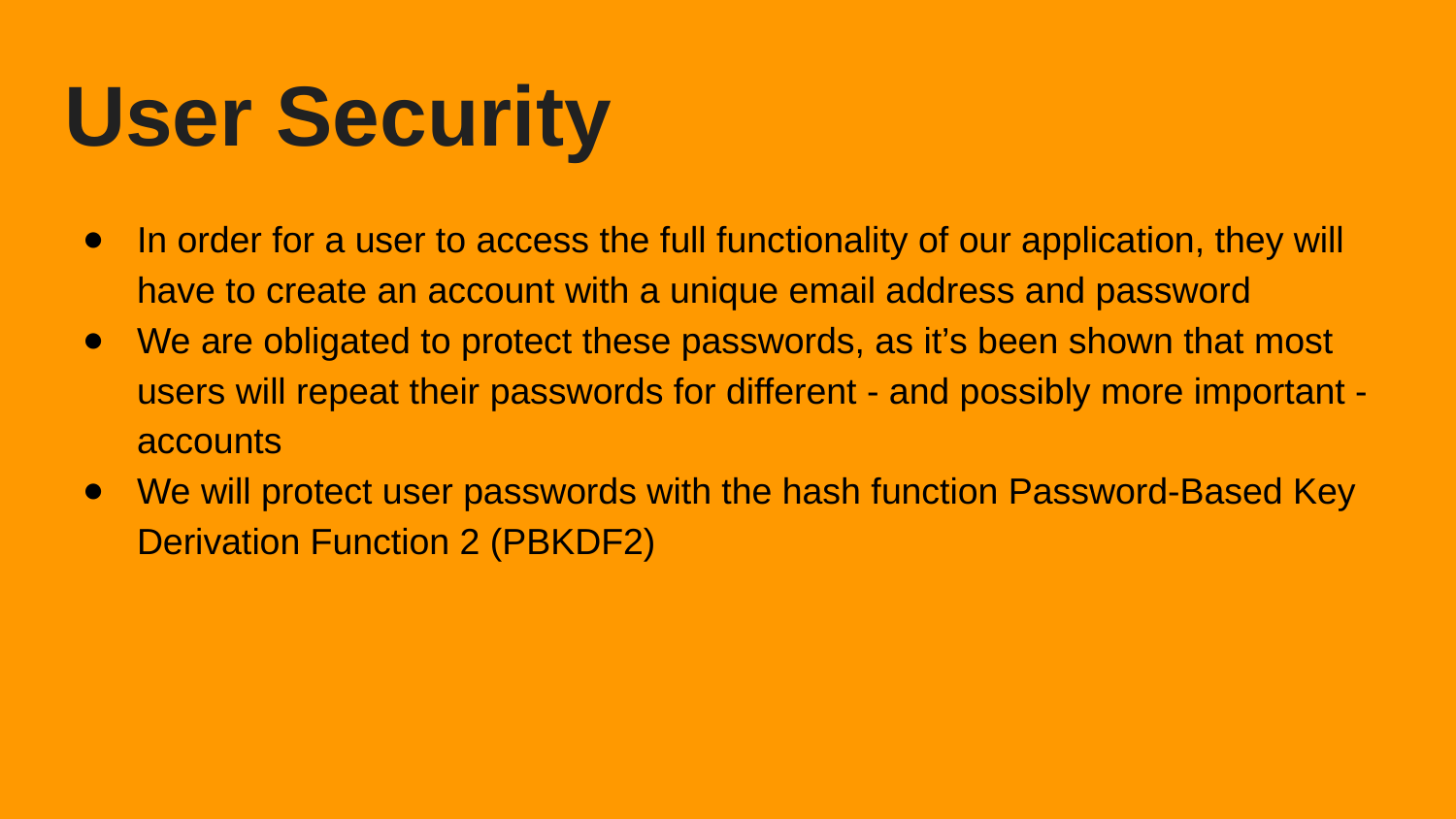

# User Security
In order for a user to access the full functionality of our application, they will have to create an account with a unique email address and password
We are obligated to protect these passwords, as it’s been shown that most users will repeat their passwords for different - and possibly more important - accounts
We will protect user passwords with the hash function Password-Based Key Derivation Function 2 (PBKDF2)